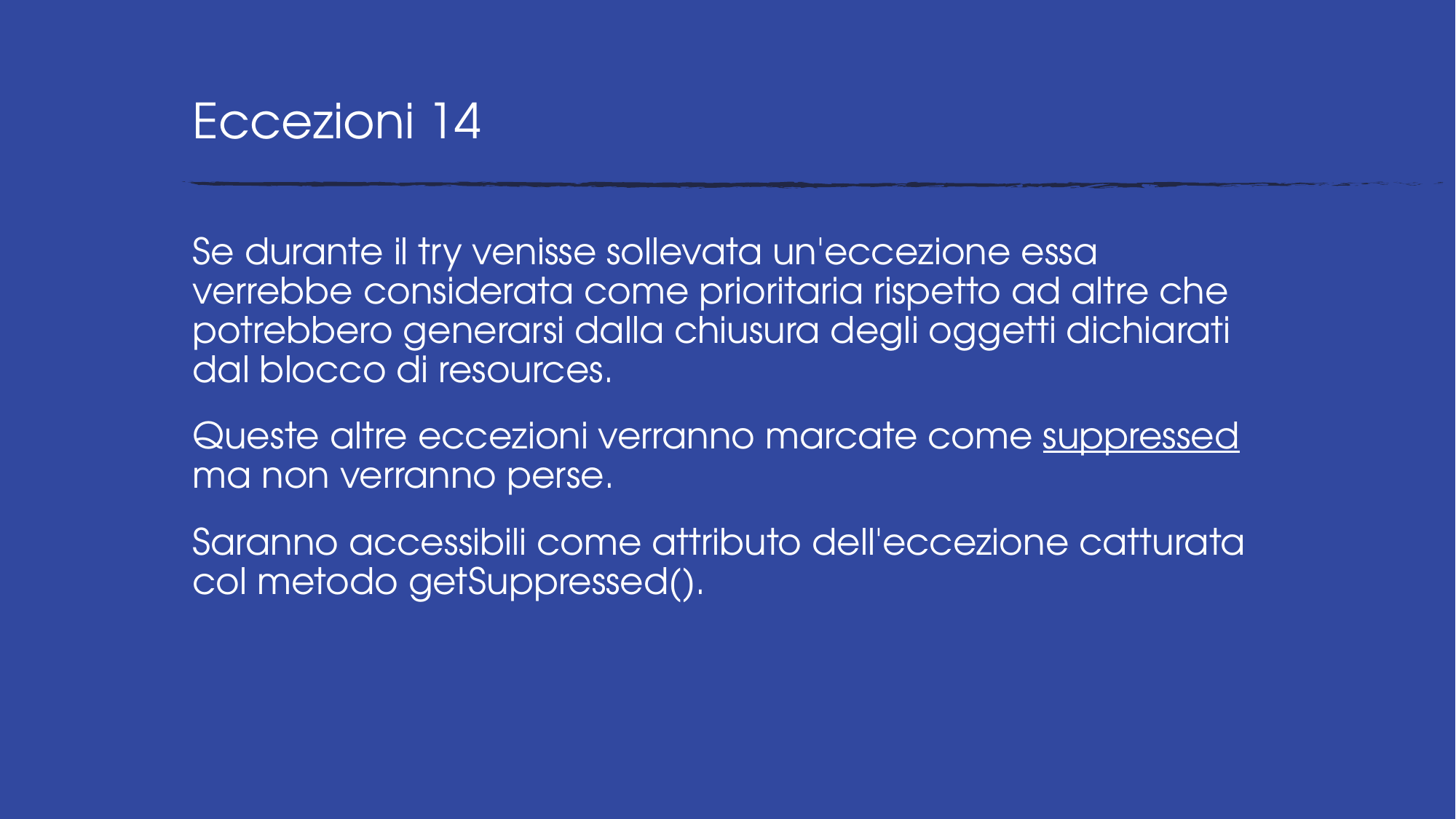

# Eccezioni 14
Se durante il try venisse sollevata un'eccezione essa verrebbe considerata come prioritaria rispetto ad altre che potrebbero generarsi dalla chiusura degli oggetti dichiarati dal blocco di resources.
Queste altre eccezioni verranno marcate come suppressed ma non verranno perse.
Saranno accessibili come attributo dell'eccezione catturata col metodo getSuppressed().